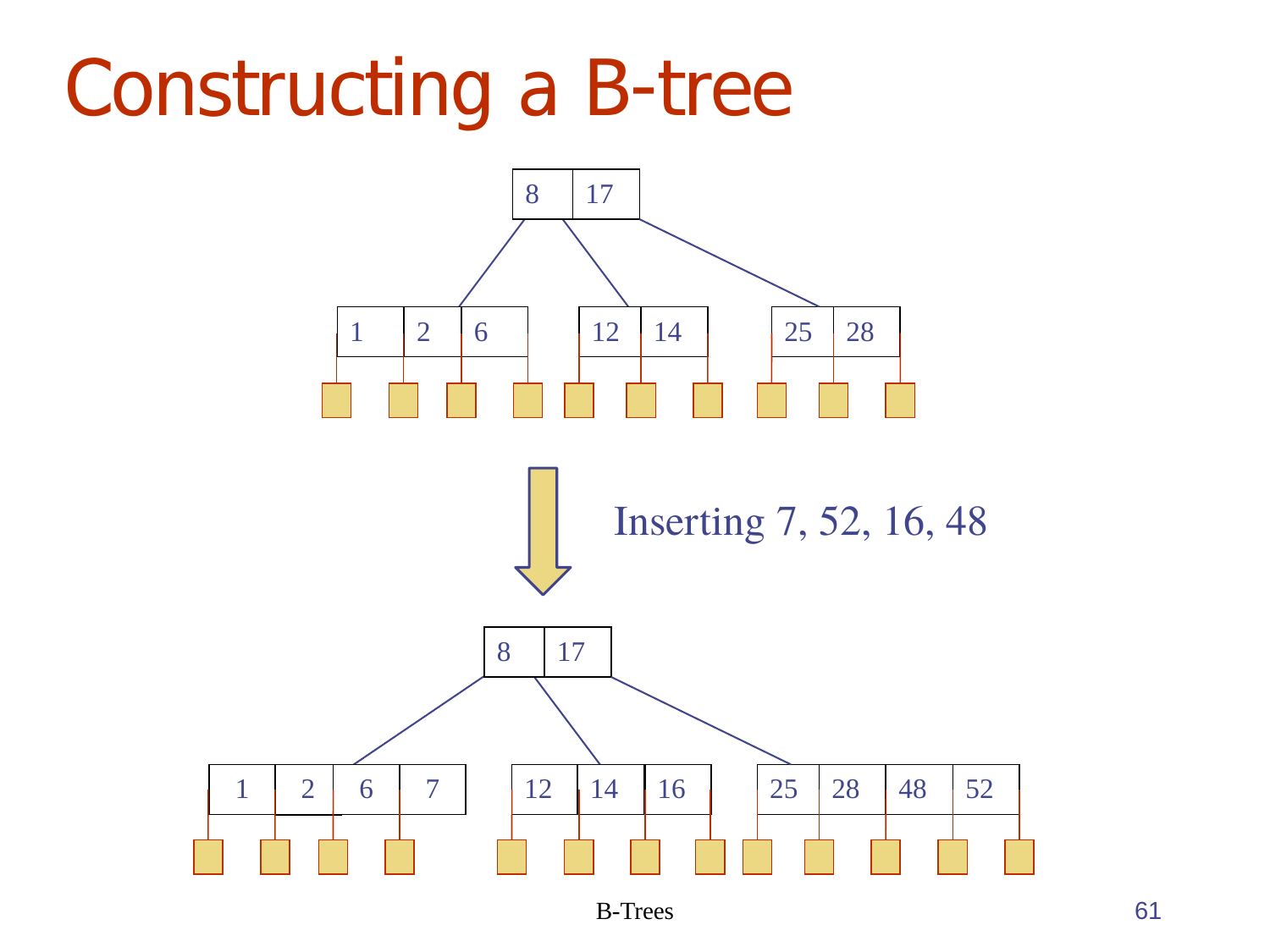

# Constructing a B-tree
17
8

1
2
6
12
14
25
28

Inserting 7, 52, 16, 48
17
8

1
2
6
7
12
14
16
25
28
48
52

B-Trees
61